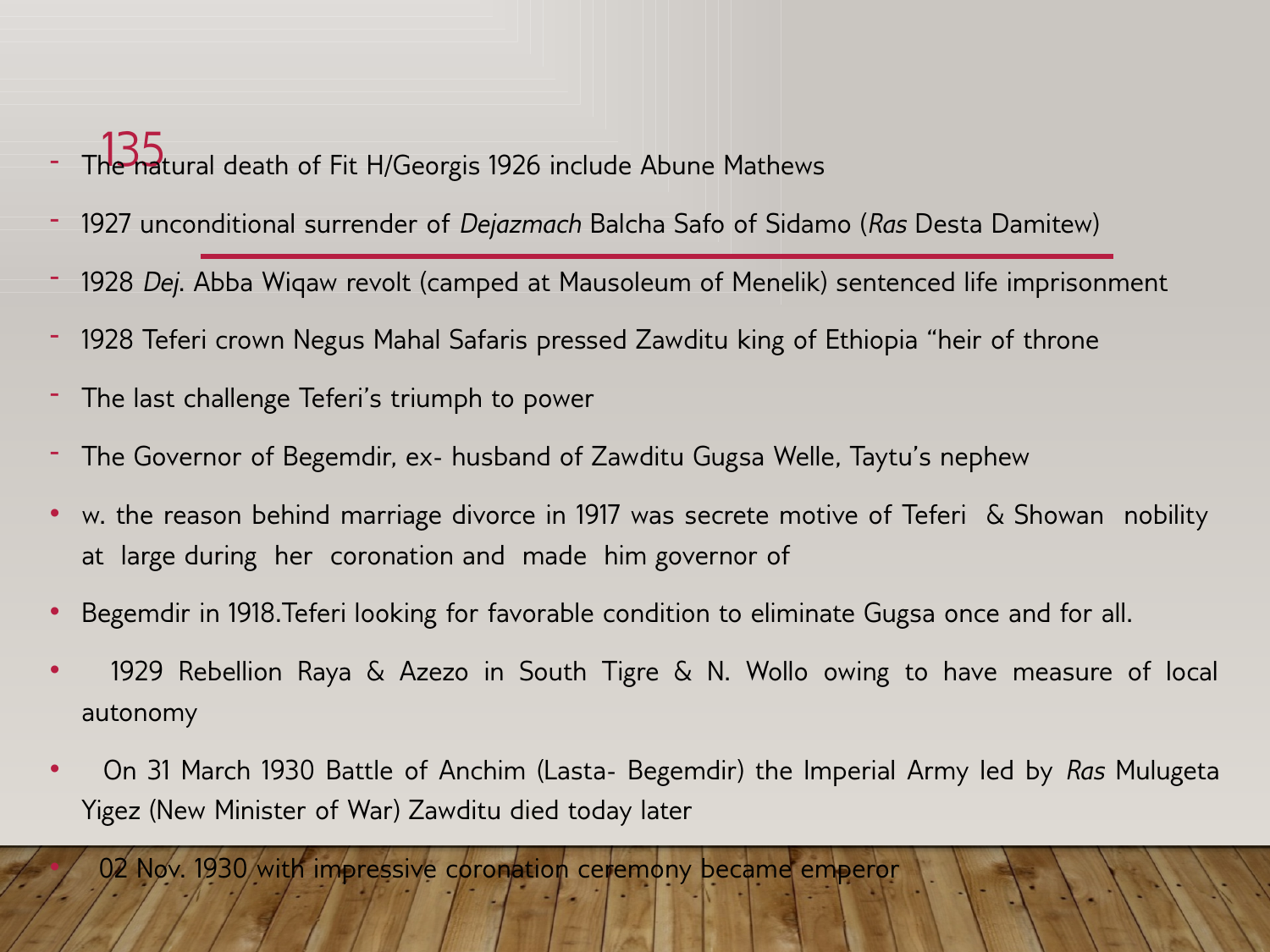

135
The natural death of Fit H/Georgis 1926 include Abune Mathews
1927 unconditional surrender of Dejazmach Balcha Safo of Sidamo (Ras Desta Damitew)
1928 Dej. Abba Wiqaw revolt (camped at Mausoleum of Menelik) sentenced life imprisonment
1928 Teferi crown Negus Mahal Safaris pressed Zawditu king of Ethiopia “heir of throne
The last challenge Teferi’s triumph to power
The Governor of Begemdir, ex- husband of Zawditu Gugsa Welle, Taytu’s nephew
w. the reason behind marriage divorce in 1917 was secrete motive of Teferi  & Showan  nobility  at  large during  her  coronation and  made  him governor of
Begemdir in 1918.Teferi looking for favorable condition to eliminate Gugsa once and for all.
  1929 Rebellion Raya & Azezo in South Tigre & N. Wollo owing to have measure of local autonomy
  On 31 March 1930 Battle of Anchim (Lasta- Begemdir) the Imperial Army led by Ras Mulugeta Yigez (New Minister of War) Zawditu died today later
  02 Nov. 1930 with impressive coronation ceremony became emperor